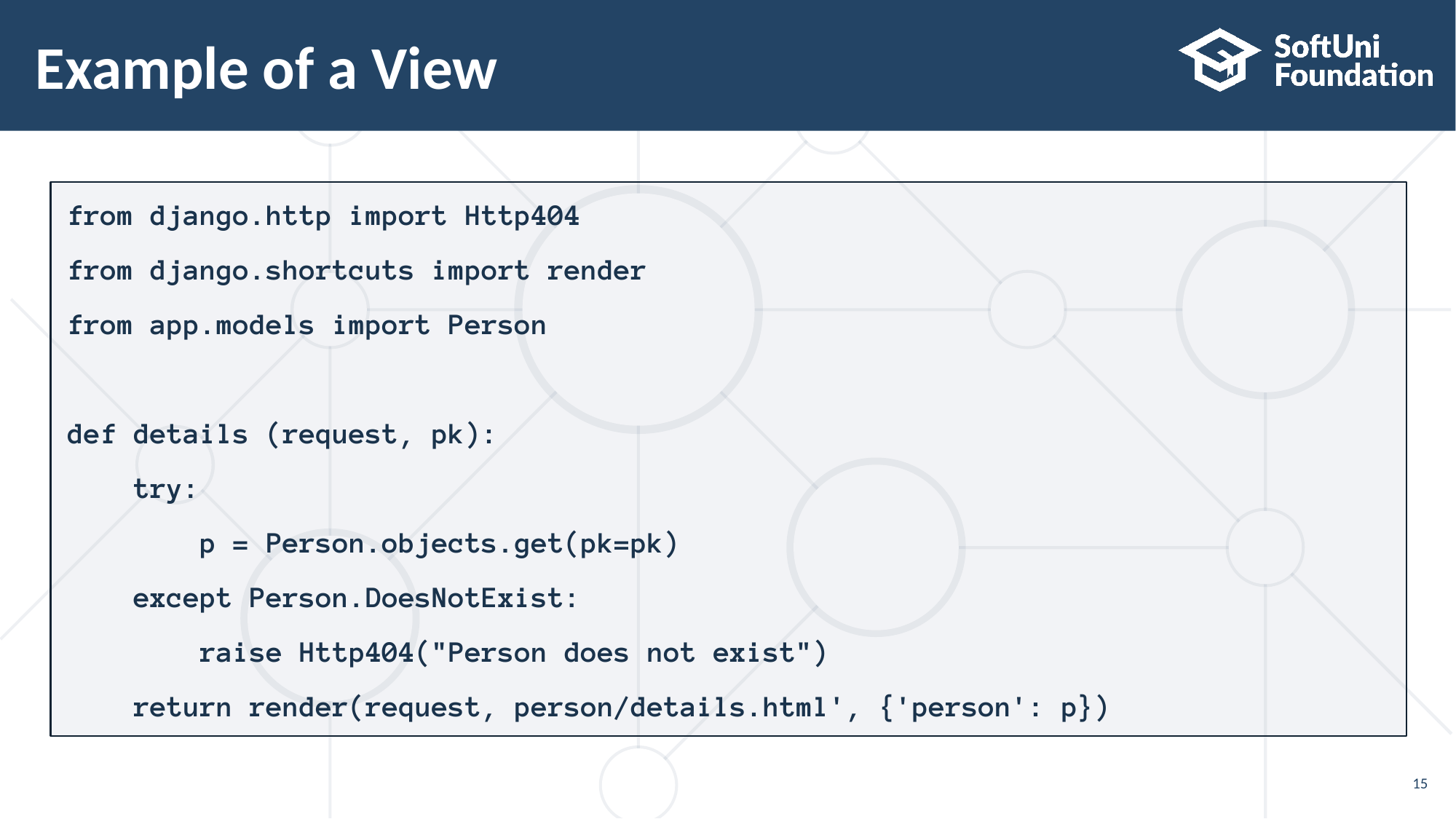

# Example of a View
from django.http import Http404
from django.shortcuts import render
from app.models import Person

def details (request, pk):
    try:
        p = Person.objects.get(pk=pk)
    except Person.DoesNotExist:
        raise Http404("Person does not exist")
    return render(request, person/details.html', {'person': p})
15